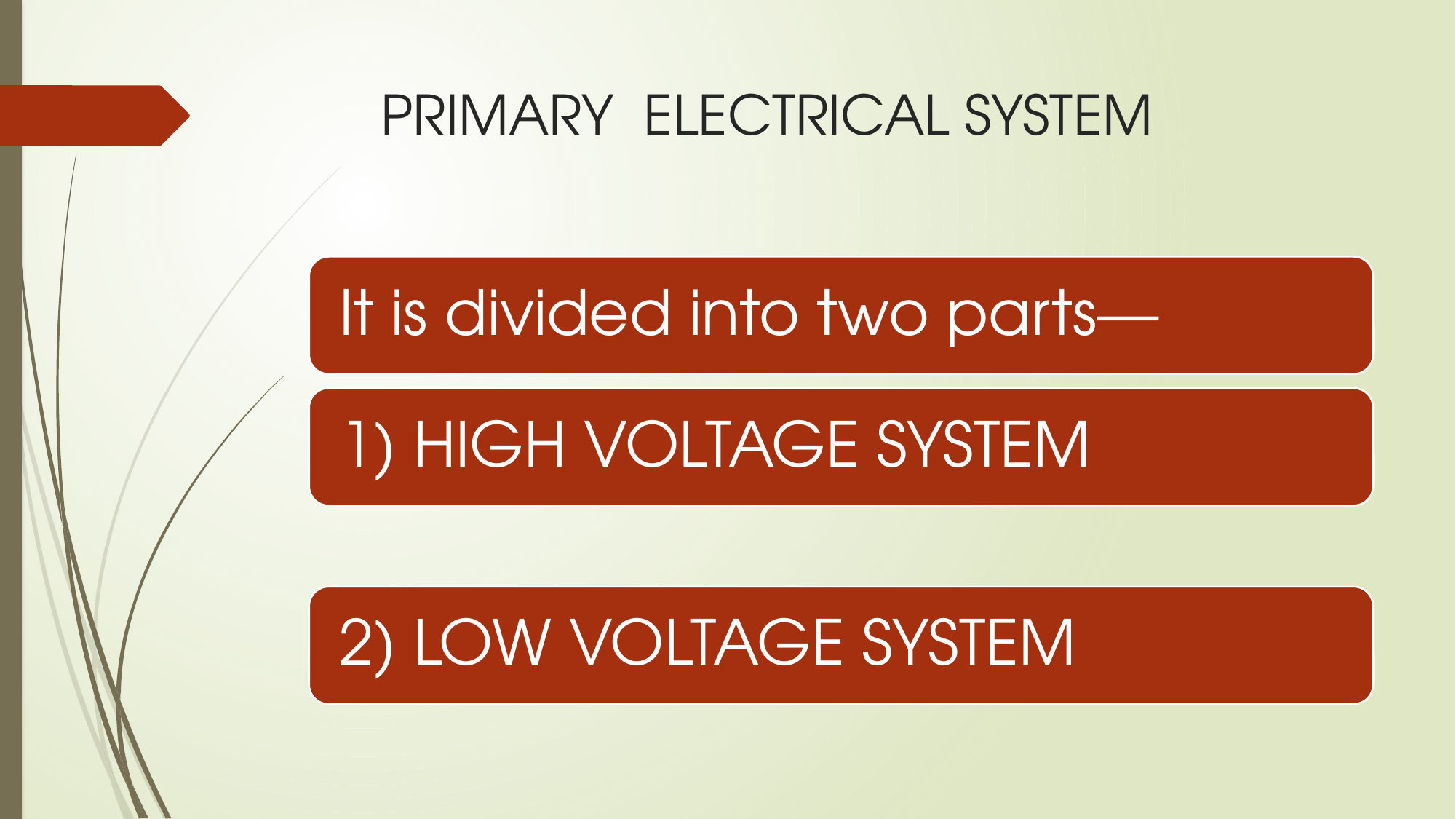

# PRIMARY  ELECTRICAL SYSTEM
It is divided into two parts—
1) HIGH VOLTAGE SYSTEM

2) LOW VOLTAGE SYSTEM